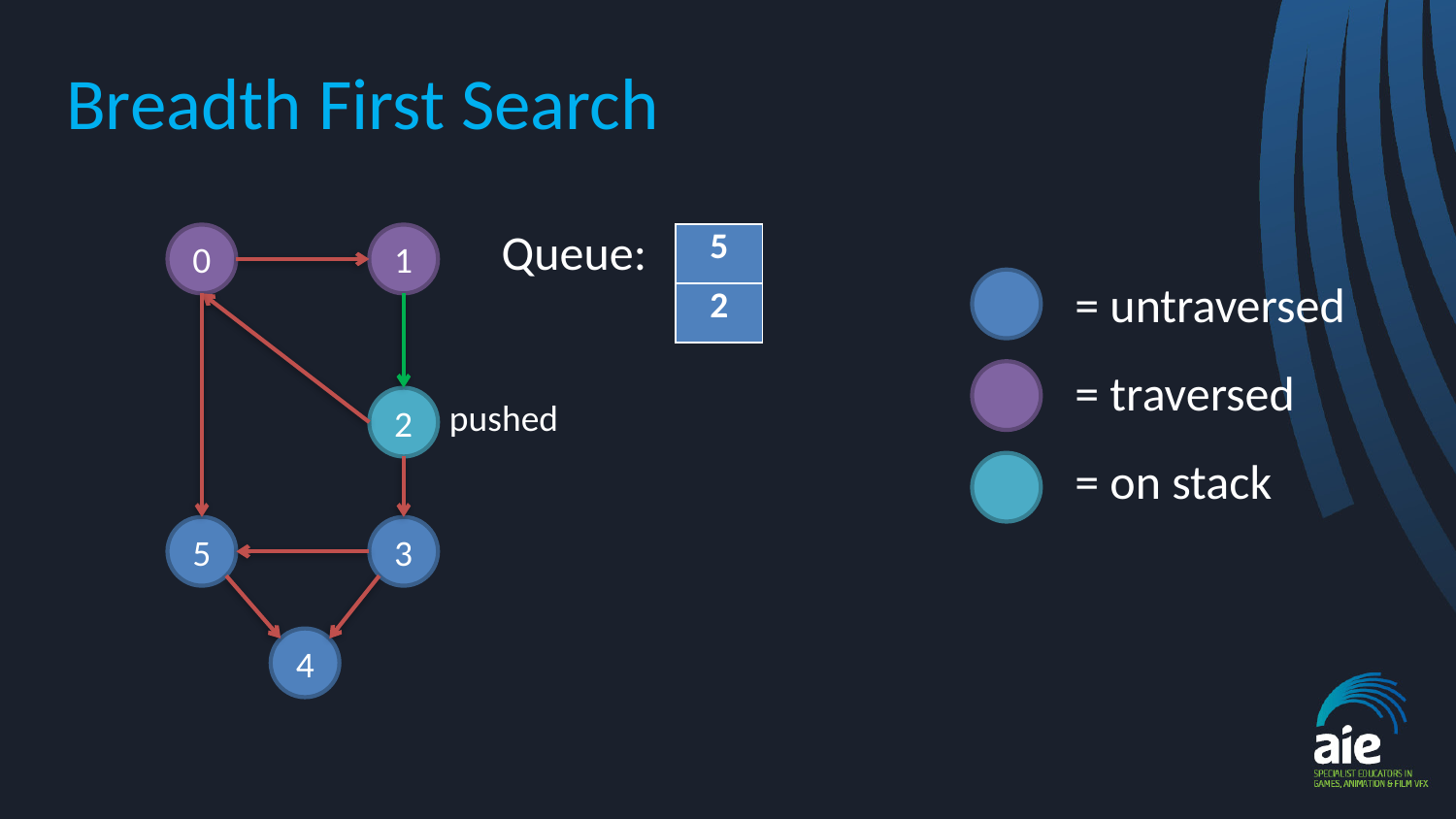

# Breadth First Search
Queue:
| 5 |
| --- |
| 2 |
0
1
= untraversed

= traversed

2
pushed
= on stack

5
3
4